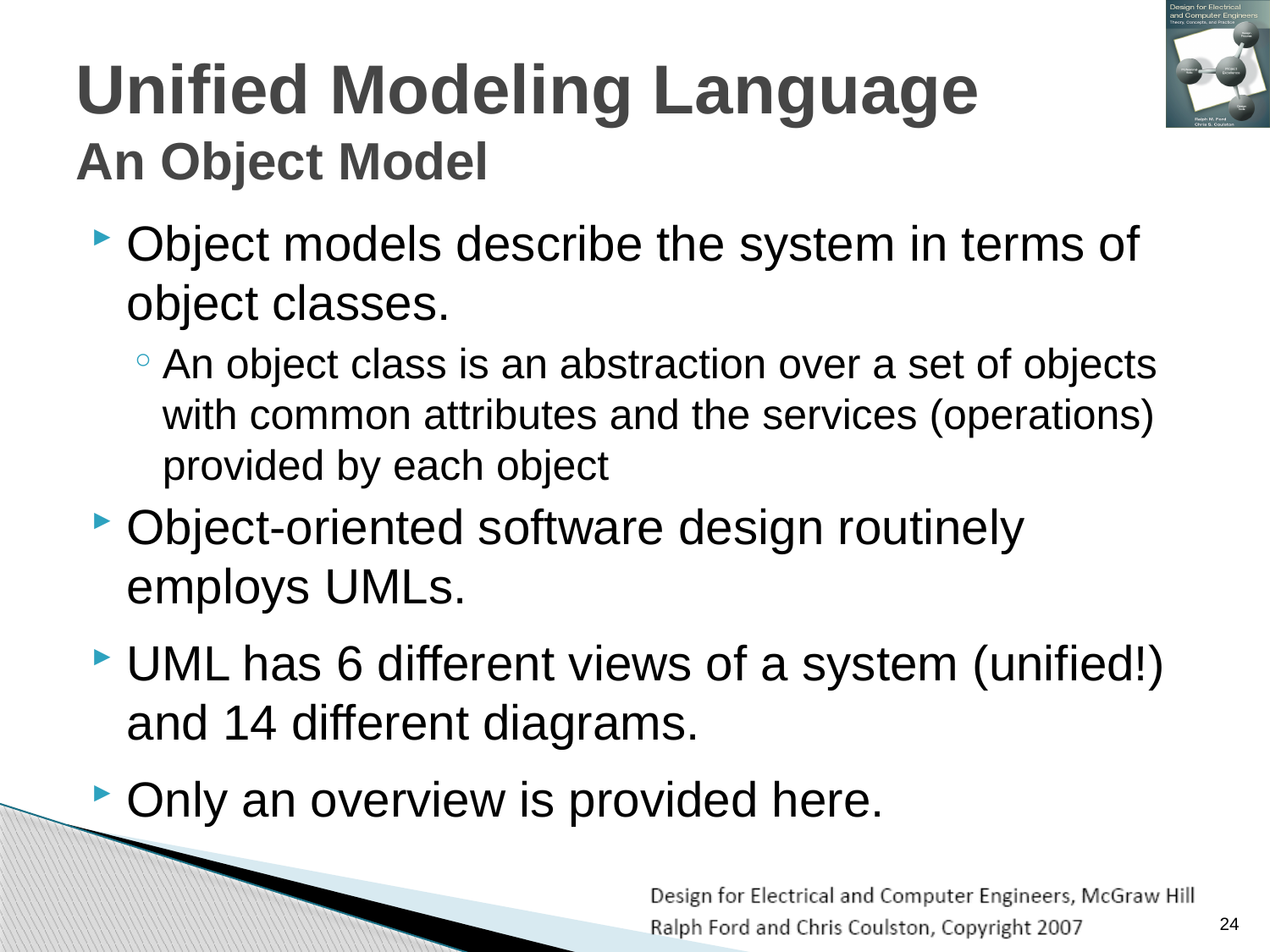

# Unified Modeling Language An Object Model
Object models describe the system in terms of object classes.
An object class is an abstraction over a set of objects with common attributes and the services (operations) provided by each object
Object-oriented software design routinely employs UMLs.
UML has 6 different views of a system (unified!) and 14 different diagrams.
Only an overview is provided here.
24